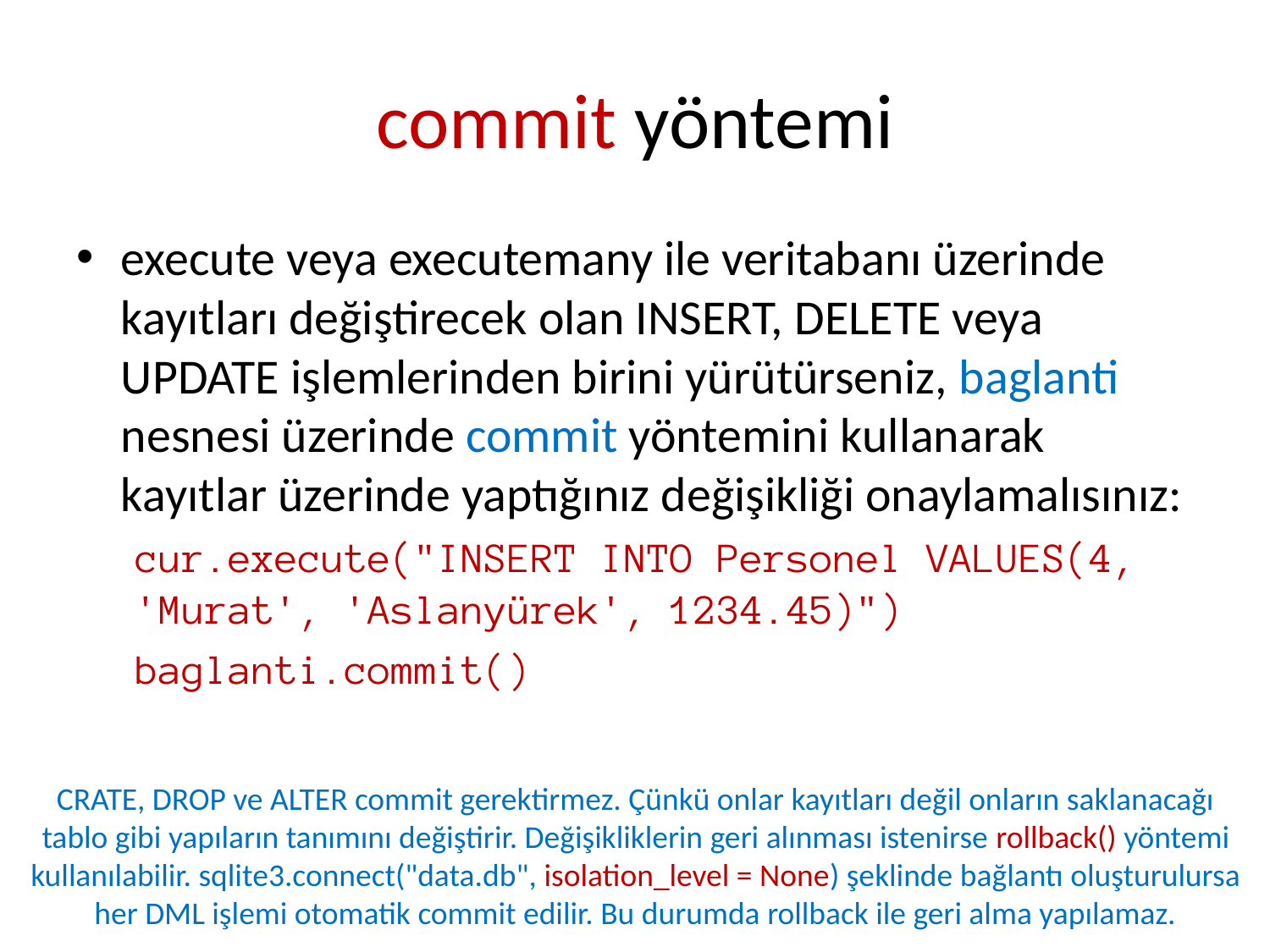

# commit yöntemi
execute veya executemany ile veritabanı üzerinde kayıtları değiştirecek olan INSERT, DELETE veya UPDATE işlemlerinden birini yürütürseniz, baglanti nesnesi üzerinde commit yöntemini kullanarak kayıtlar üzerinde yaptığınız değişikliği onaylamalısınız:
cur.execute("INSERT INTO Personel VALUES(4, 'Murat', 'Aslanyürek', 1234.45)")
baglanti.commit()
CRATE, DROP ve ALTER commit gerektirmez. Çünkü onlar kayıtları değil onların saklanacağı tablo gibi yapıların tanımını değiştirir. Değişikliklerin geri alınması istenirse rollback() yöntemi kullanılabilir. sqlite3.connect("data.db", isolation_level = None) şeklinde bağlantı oluşturulursa her DML işlemi otomatik commit edilir. Bu durumda rollback ile geri alma yapılamaz.